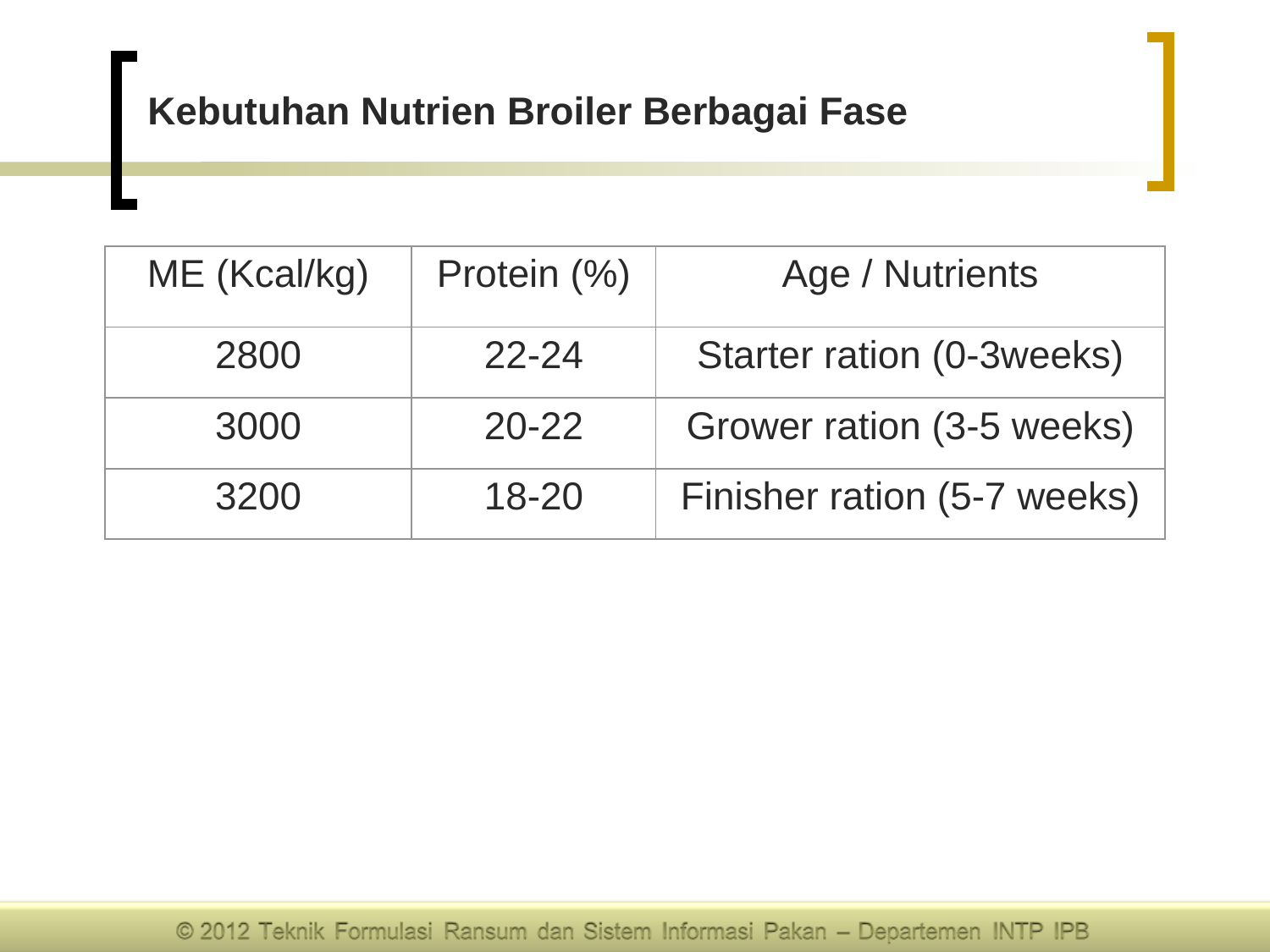

# Kebutuhan Nutrien Broiler Berbagai Fase
| ME (Kcal/kg) | Protein (%) | Age / Nutrients |
| --- | --- | --- |
| 2800 | 22-24 | Starter ration (0-3weeks) |
| 3000 | 20-22 | Grower ration (3-5 weeks) |
| 3200 | 18-20 | Finisher ration (5-7 weeks) |